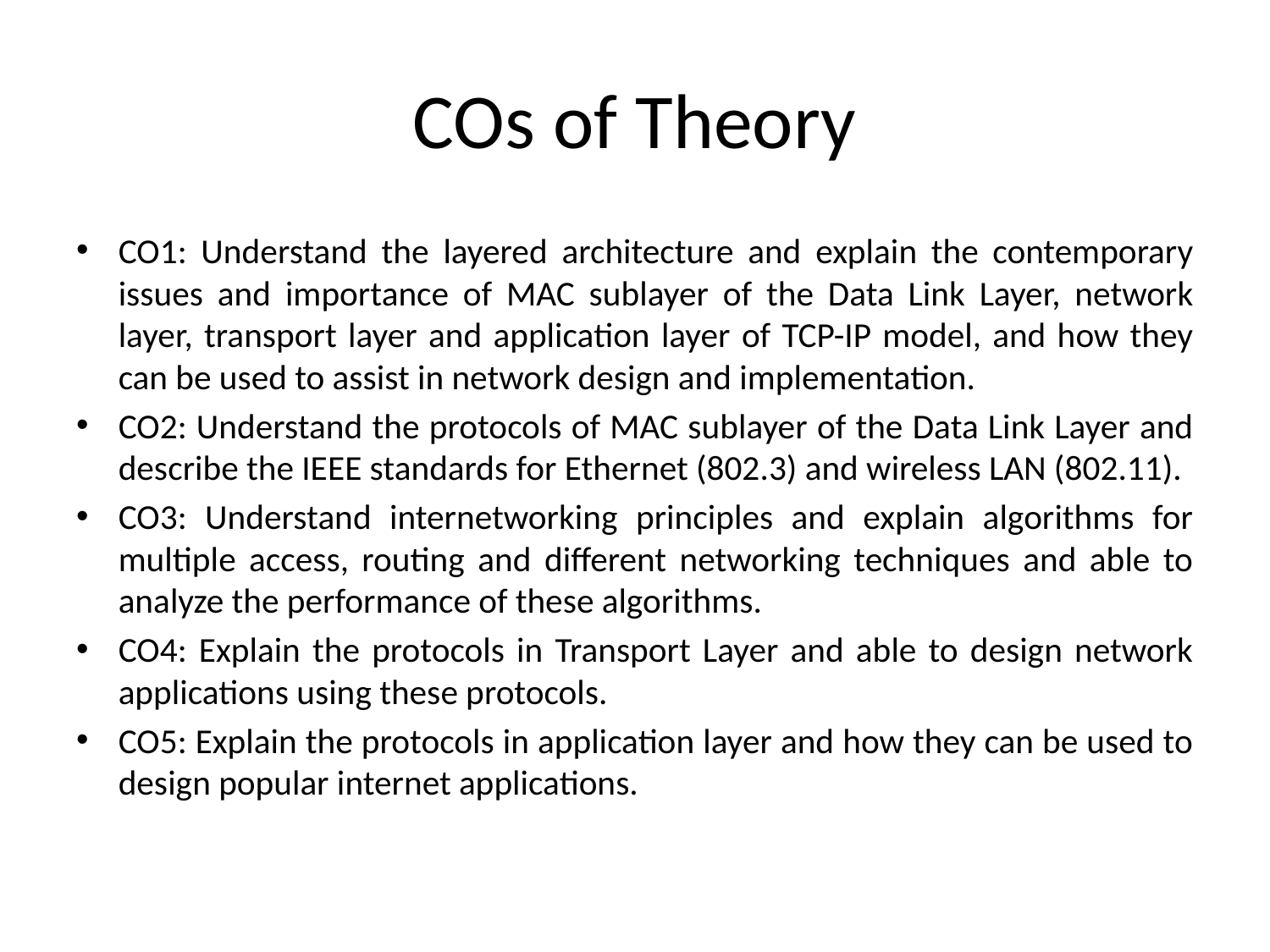

# COs of Theory
CO1: Understand the layered architecture and explain the contemporary issues and importance of MAC sublayer of the Data Link Layer, network layer, transport layer and application layer of TCP-IP model, and how they can be used to assist in network design and implementation.
CO2: Understand the protocols of MAC sublayer of the Data Link Layer and describe the IEEE standards for Ethernet (802.3) and wireless LAN (802.11).
CO3: Understand internetworking principles and explain algorithms for multiple access, routing and different networking techniques and able to analyze the performance of these algorithms.
CO4: Explain the protocols in Transport Layer and able to design network applications using these protocols.
CO5: Explain the protocols in application layer and how they can be used to design popular internet applications.